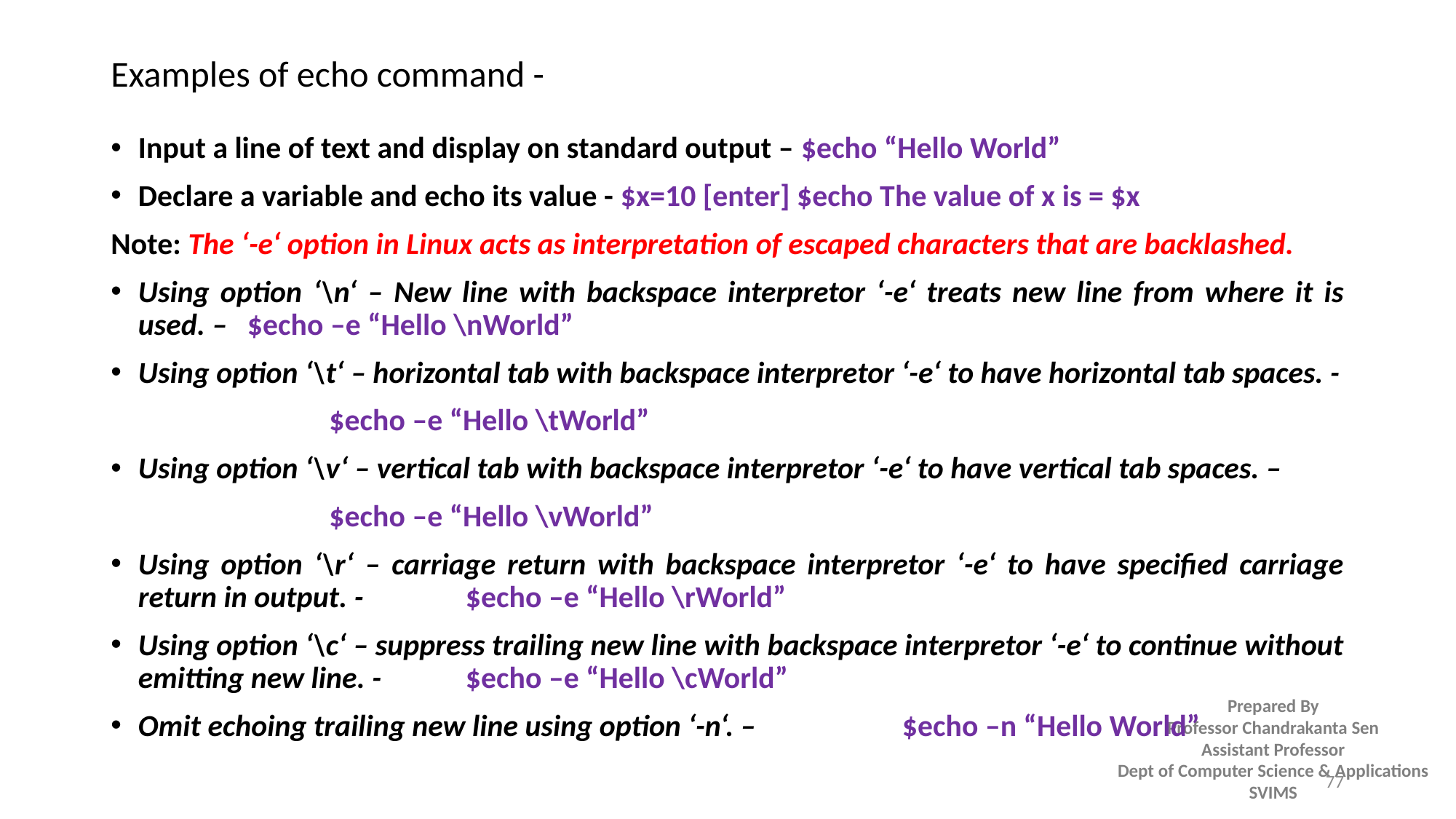

# Examples of echo command -
Input a line of text and display on standard output – $echo “Hello World”
Declare a variable and echo its value - $x=10 [enter] $echo The value of x is = $x
Note: The ‘-e‘ option in Linux acts as interpretation of escaped characters that are backlashed.
Using option ‘\n‘ – New line with backspace interpretor ‘-e‘ treats new line from where it is used. – 	$echo –e “Hello \nWorld”
Using option ‘\t‘ – horizontal tab with backspace interpretor ‘-e‘ to have horizontal tab spaces. -
		$echo –e “Hello \tWorld”
Using option ‘\v‘ – vertical tab with backspace interpretor ‘-e‘ to have vertical tab spaces. –
		$echo –e “Hello \vWorld”
Using option ‘\r‘ – carriage return with backspace interpretor ‘-e‘ to have specified carriage return in output. -	$echo –e “Hello \rWorld”
Using option ‘\c‘ – suppress trailing new line with backspace interpretor ‘-e‘ to continue without emitting new line. -  	$echo –e “Hello \cWorld”
Omit echoing trailing new line using option ‘-n‘. – 		$echo –n “Hello World”

77